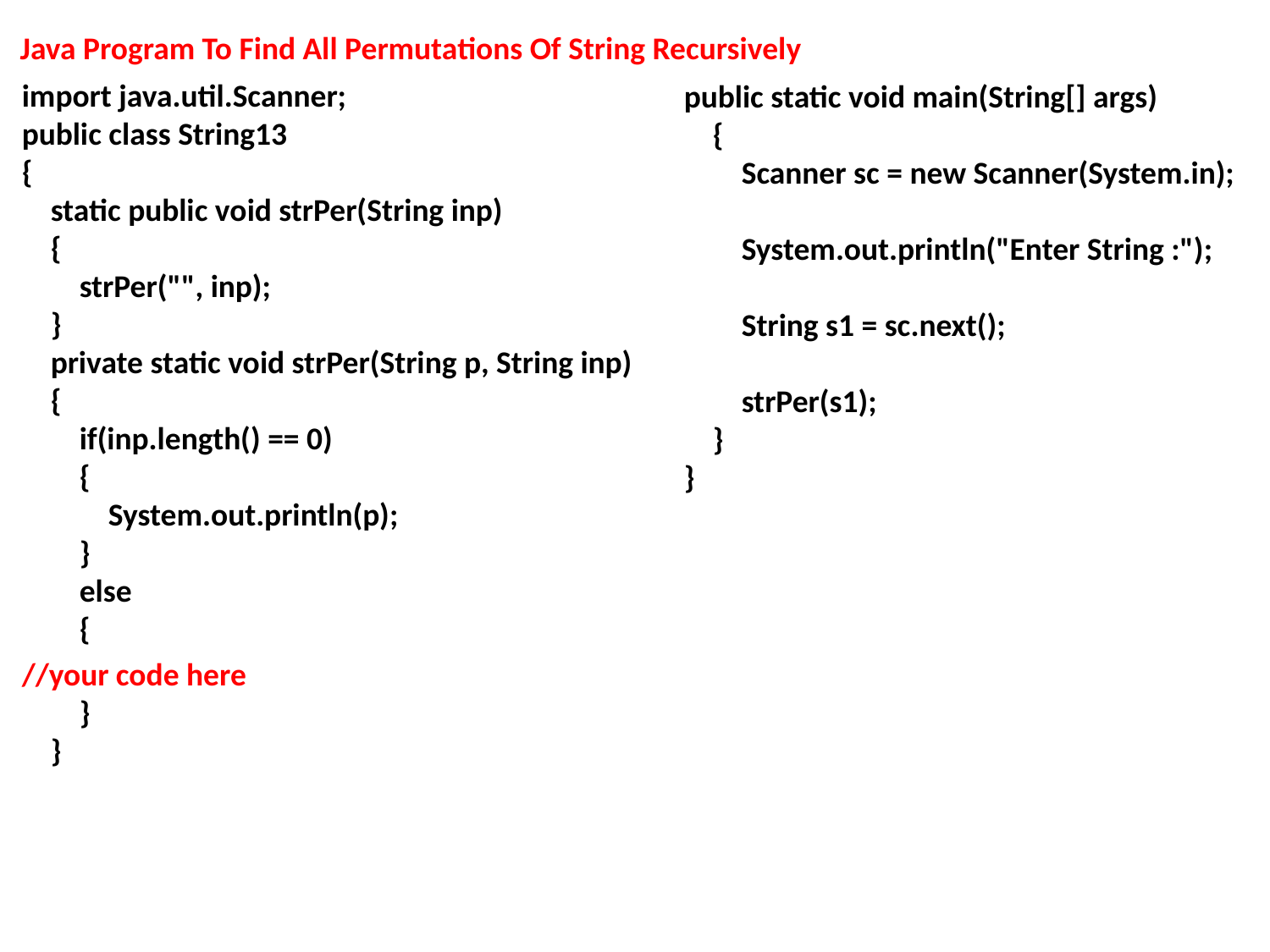

Java Program To Find All Permutations Of String Recursively
import java.util.Scanner;
public class String13
{
    static public void strPer(String inp)
    {
        strPer("", inp);
    }
    private static void strPer(String p, String inp)
    {
        if(inp.length() == 0)
        {
            System.out.println(p);
        }
        else
        {
//your code here
        }
    }

public static void main(String[] args)
    {
        Scanner sc = new Scanner(System.in);
        System.out.println("Enter String :");
        String s1 = sc.next();

        strPer(s1);
    }
}